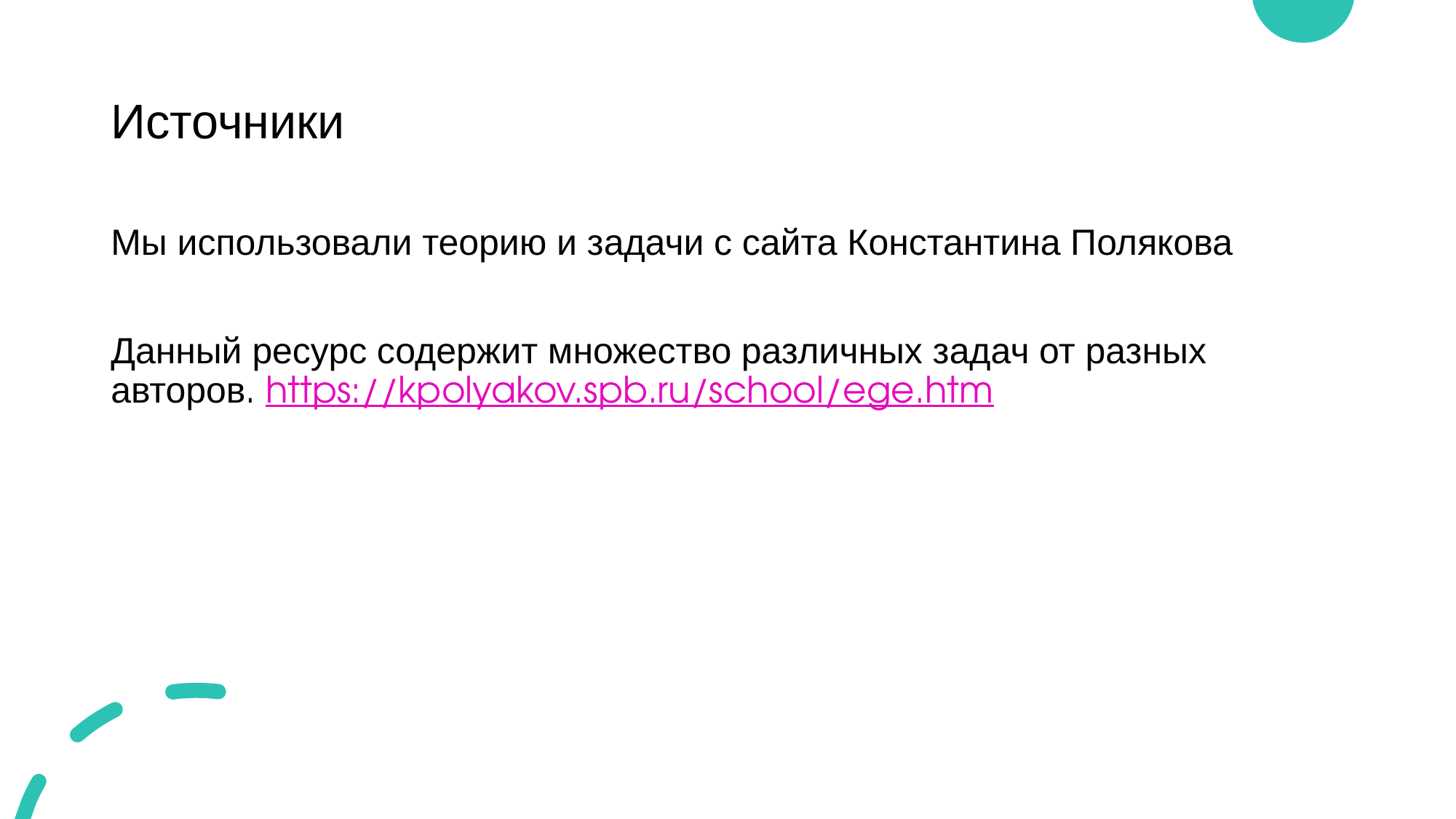

Источники
Мы использовали теорию и задачи с сайта Константина Полякова

Данный ресурс содержит множество различных задач от разных авторов. https://kpolyakov.spb.ru/school/ege.htm